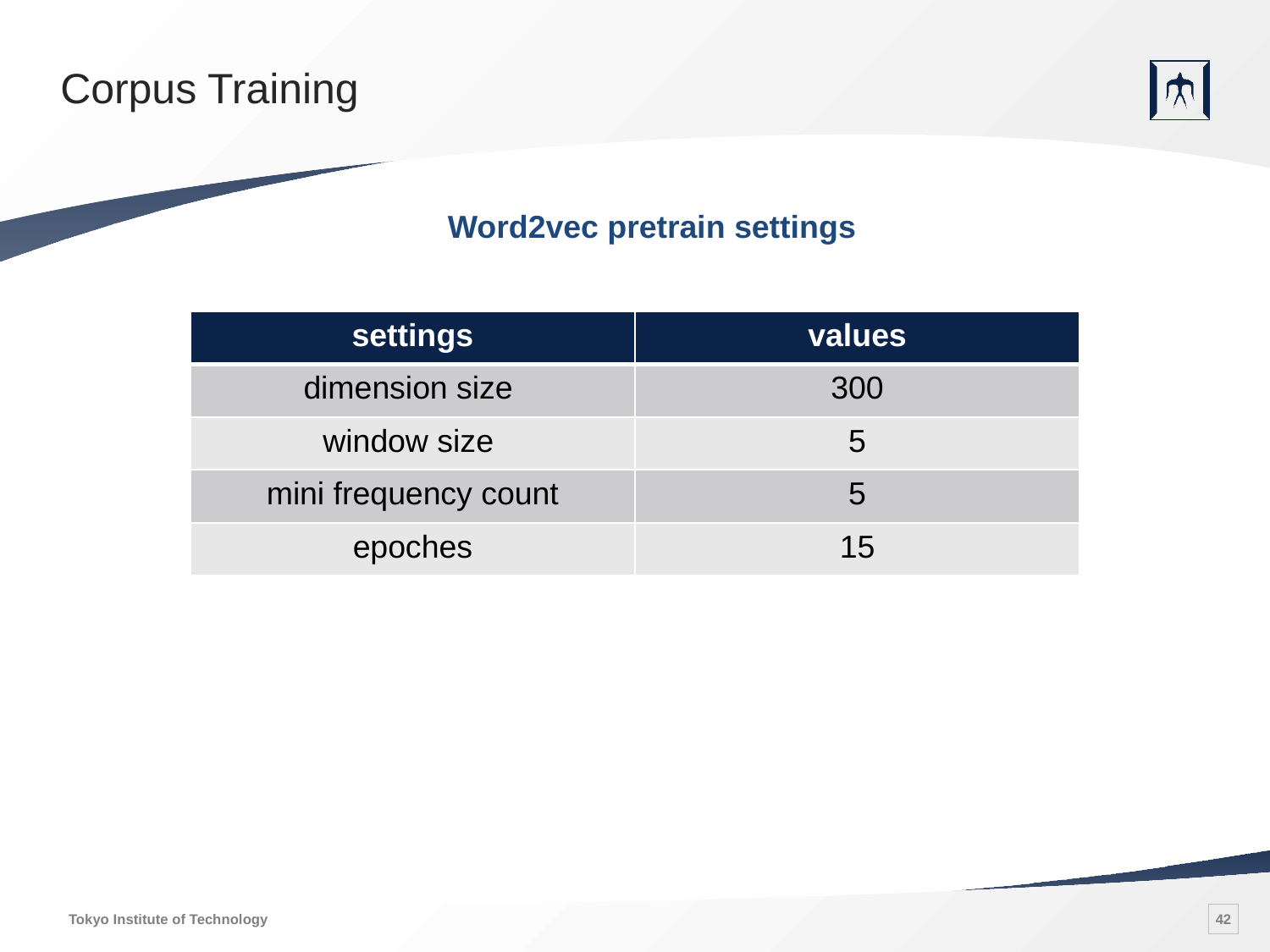

# Corpus Training
Word2vec pretrain settings
| settings | values |
| --- | --- |
| dimension size | 300 |
| window size | 5 |
| mini frequency count | 5 |
| epoches | 15 |